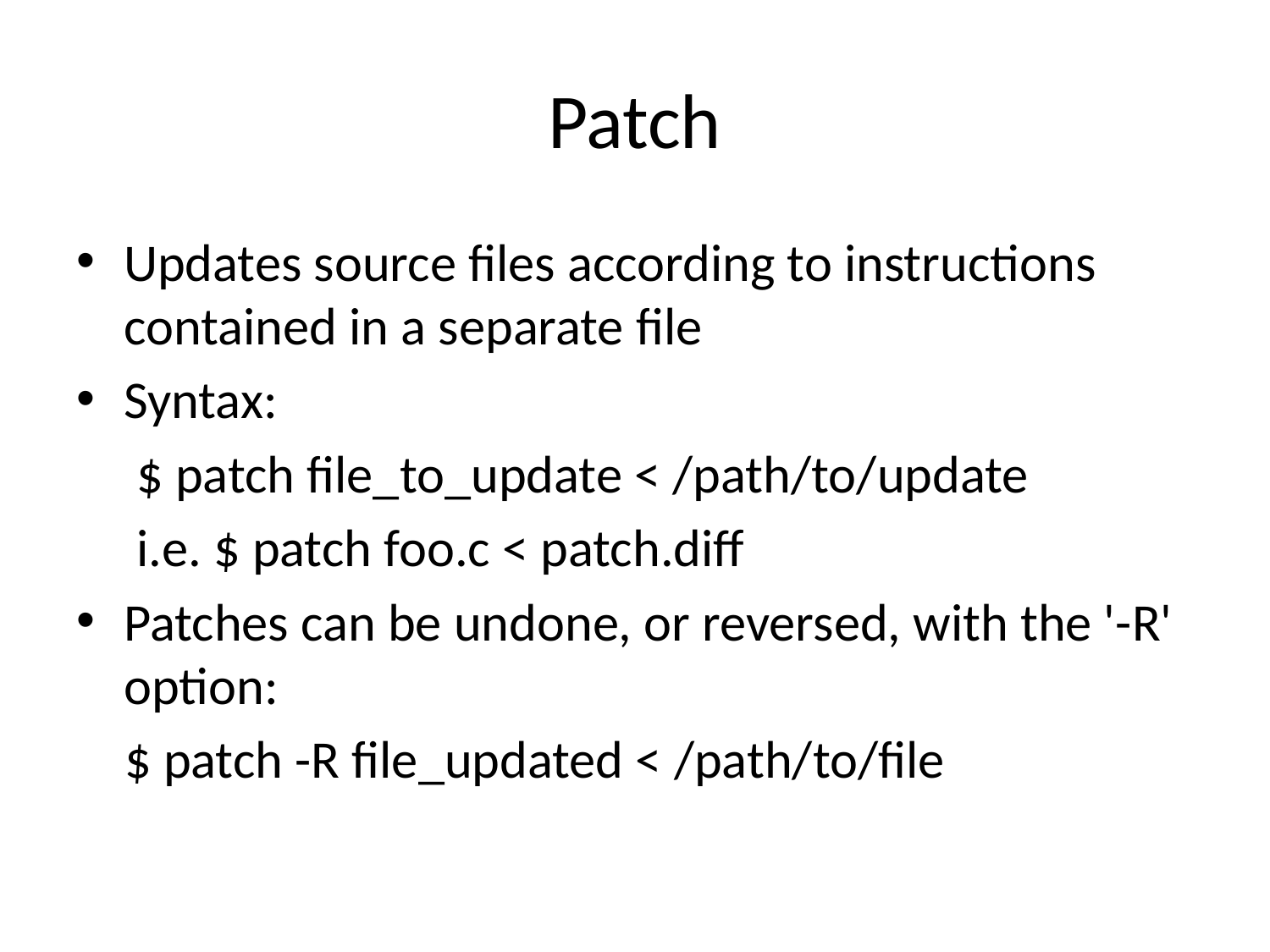

# Patch
Updates source files according to instructions contained in a separate file
Syntax:
     $ patch file_to_update < /path/to/update
     i.e. $ patch foo.c < patch.diff
Patches can be undone, or reversed, with the '-R' option:
    $ patch -R file_updated < /path/to/file